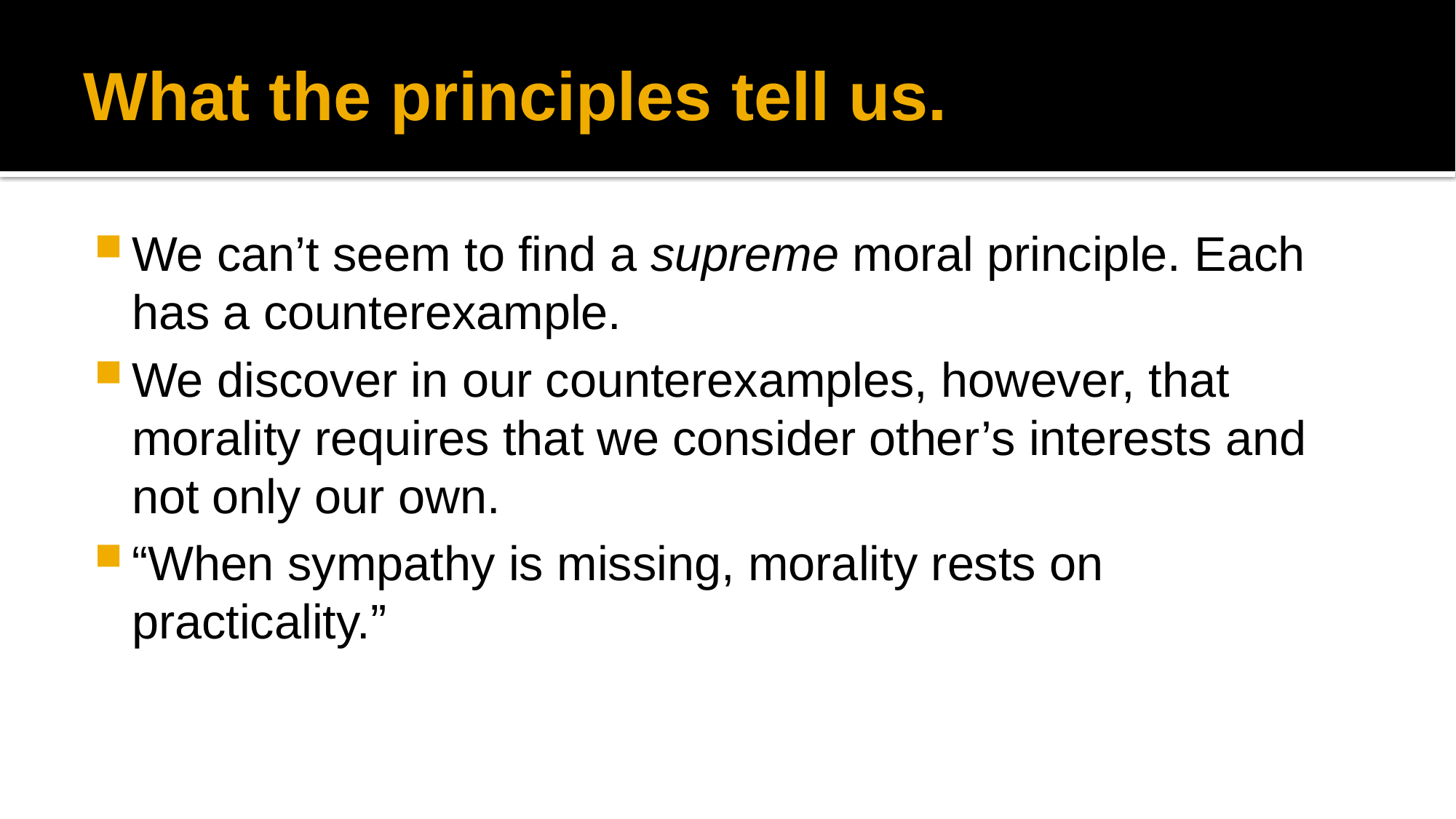

# What the principles tell us.
We can’t seem to find a supreme moral principle. Each has a counterexample.
We discover in our counterexamples, however, that morality requires that we consider other’s interests and not only our own.
“When sympathy is missing, morality rests on practicality.”